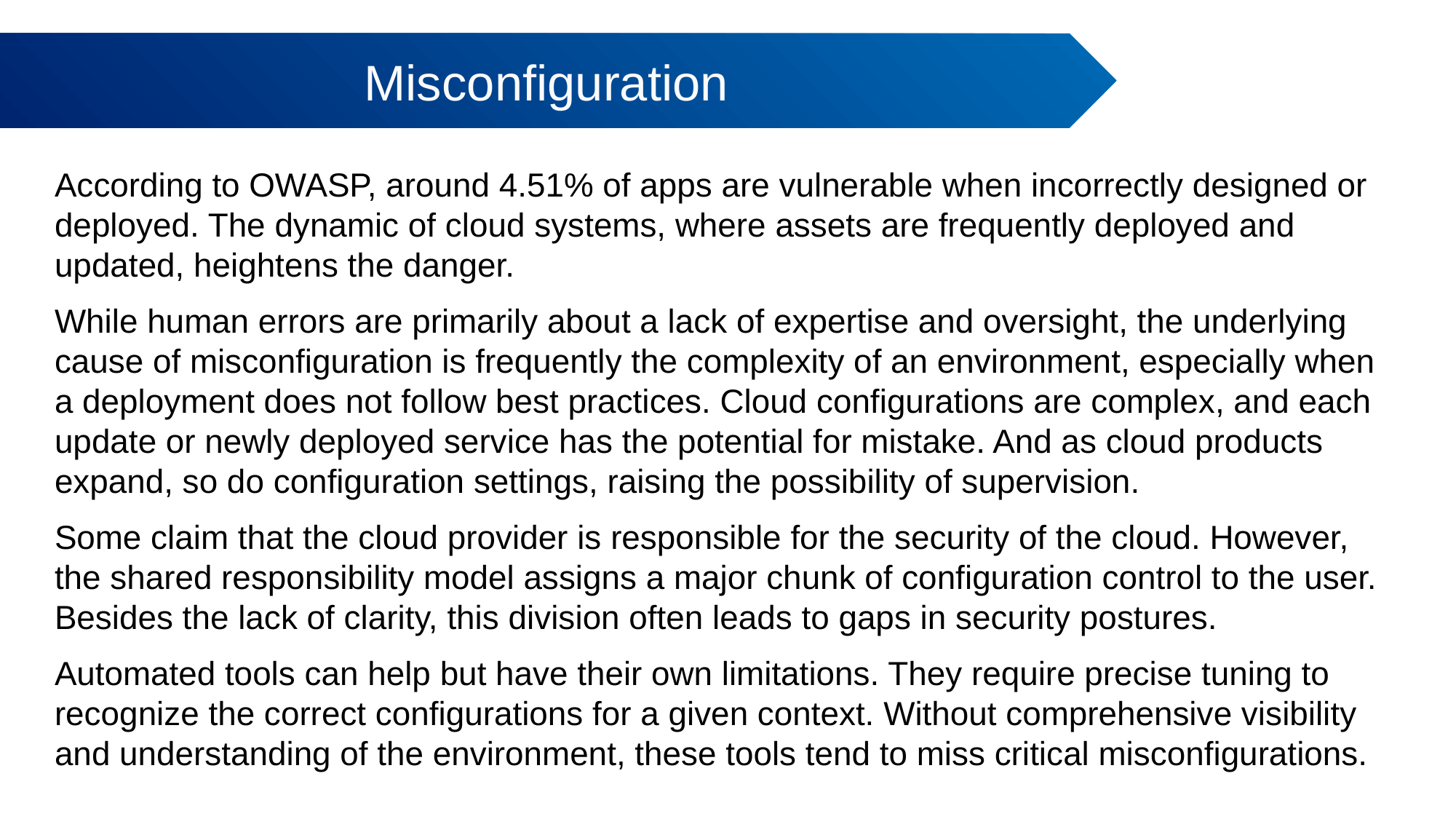

Misconfiguration
# According to OWASP, around 4.51% of apps are vulnerable when incorrectly designed or deployed. The dynamic of cloud systems, where assets are frequently deployed and updated, heightens the danger.
While human errors are primarily about a lack of expertise and oversight, the underlying cause of misconfiguration is frequently the complexity of an environment, especially when a deployment does not follow best practices. Cloud configurations are complex, and each update or newly deployed service has the potential for mistake. And as cloud products expand, so do configuration settings, raising the possibility of supervision.
Some claim that the cloud provider is responsible for the security of the cloud. However, the shared responsibility model assigns a major chunk of configuration control to the user. Besides the lack of clarity, this division often leads to gaps in security postures.
Automated tools can help but have their own limitations. They require precise tuning to recognize the correct configurations for a given context. Without comprehensive visibility and understanding of the environment, these tools tend to miss critical misconfigurations.